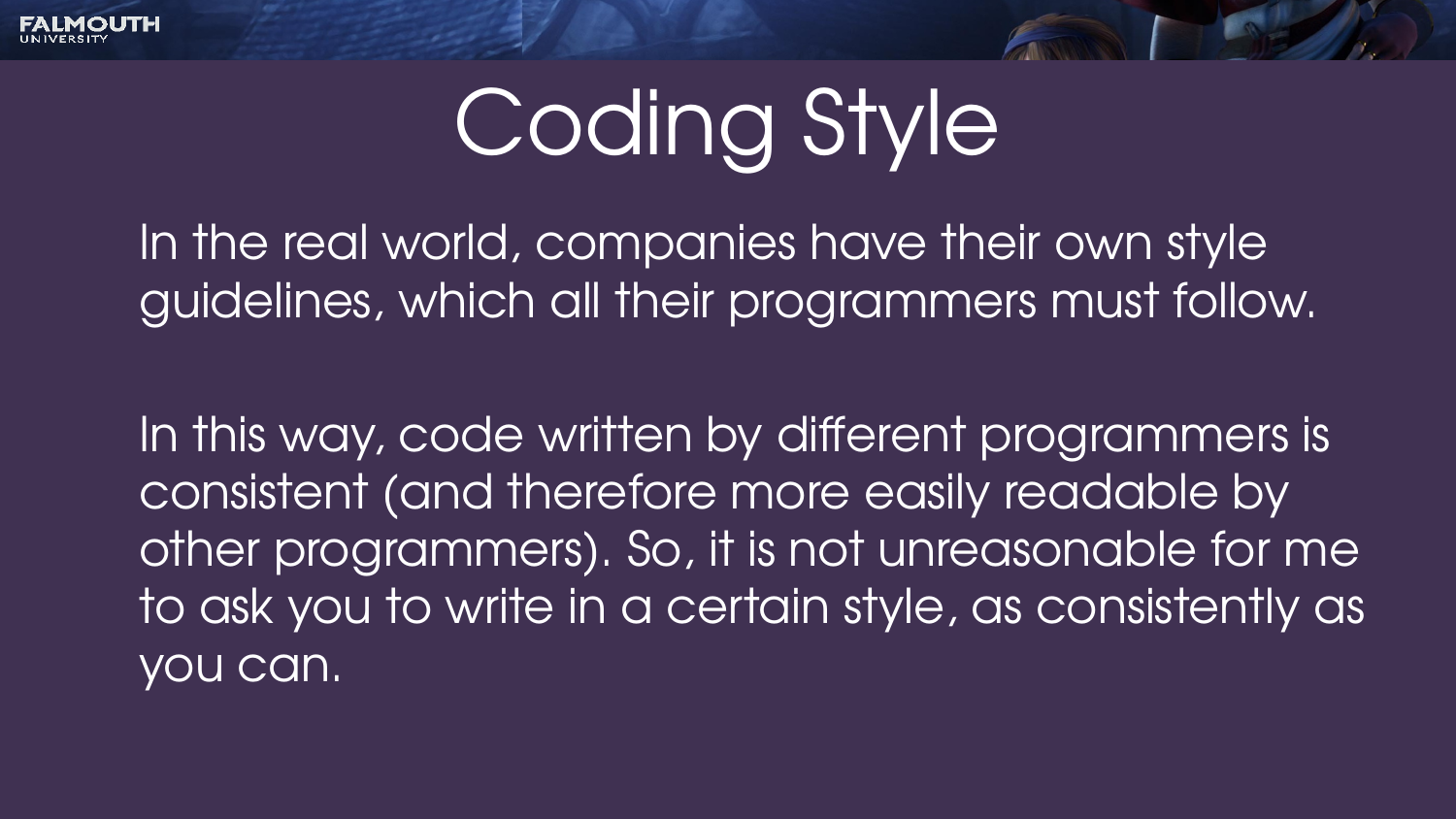

# Coding Style
	In the real world, companies have their own style guidelines, which all their programmers must follow.

	In this way, code written by different programmers is consistent (and therefore more easily readable by other programmers). So, it is not unreasonable for me to ask you to write in a certain style, as consistently as you can.